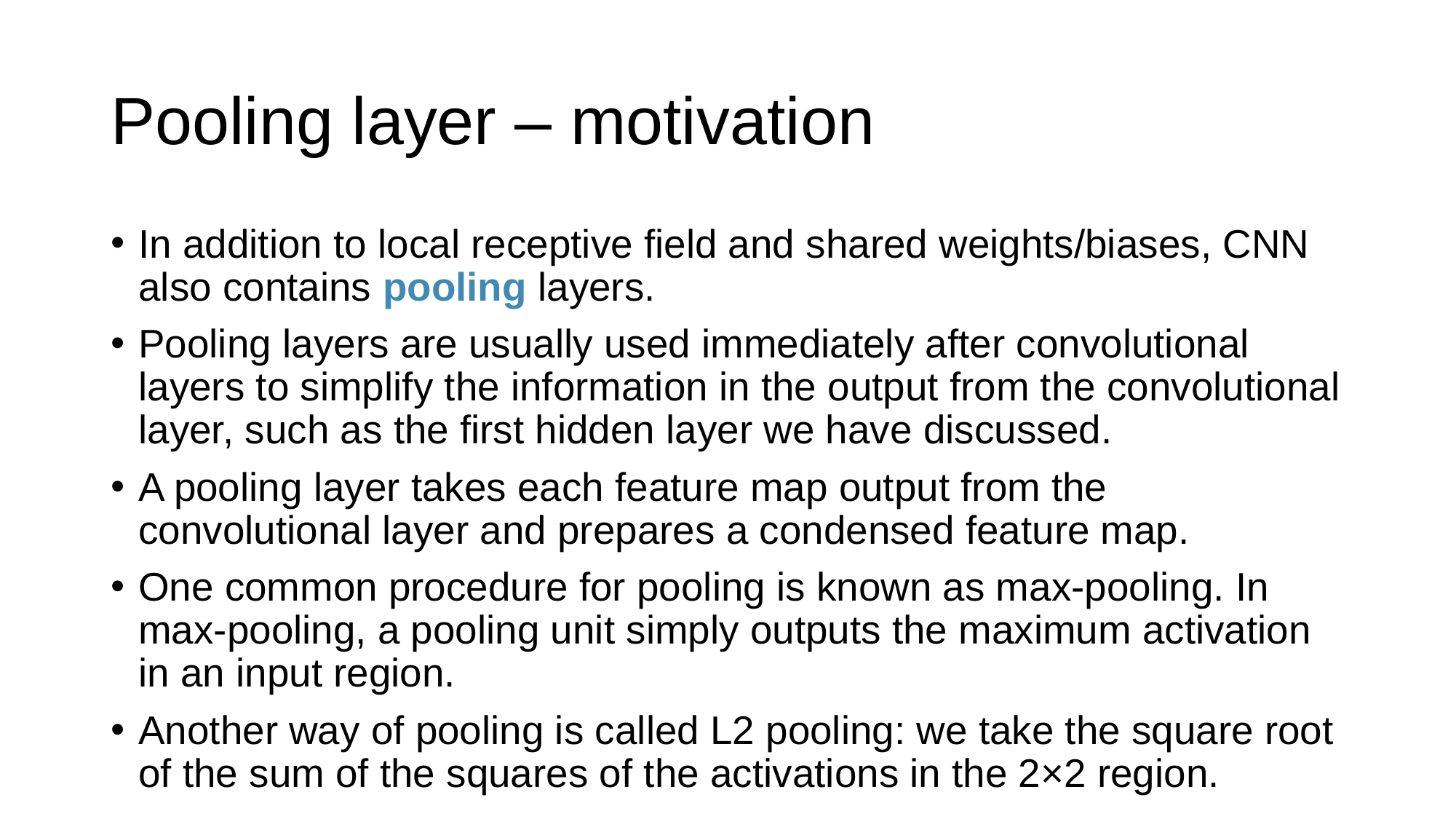

# Pooling layer – motivation
In addition to local receptive field and shared weights/biases, CNN also contains pooling layers.
Pooling layers are usually used immediately after convolutional layers to simplify the information in the output from the convolutional layer, such as the first hidden layer we have discussed.
A pooling layer takes each feature map output from the convolutional layer and prepares a condensed feature map.
One common procedure for pooling is known as max-pooling. In max-pooling, a pooling unit simply outputs the maximum activation in an input region.
Another way of pooling is called L2 pooling: we take the square root of the sum of the squares of the activations in the 2×2 region.